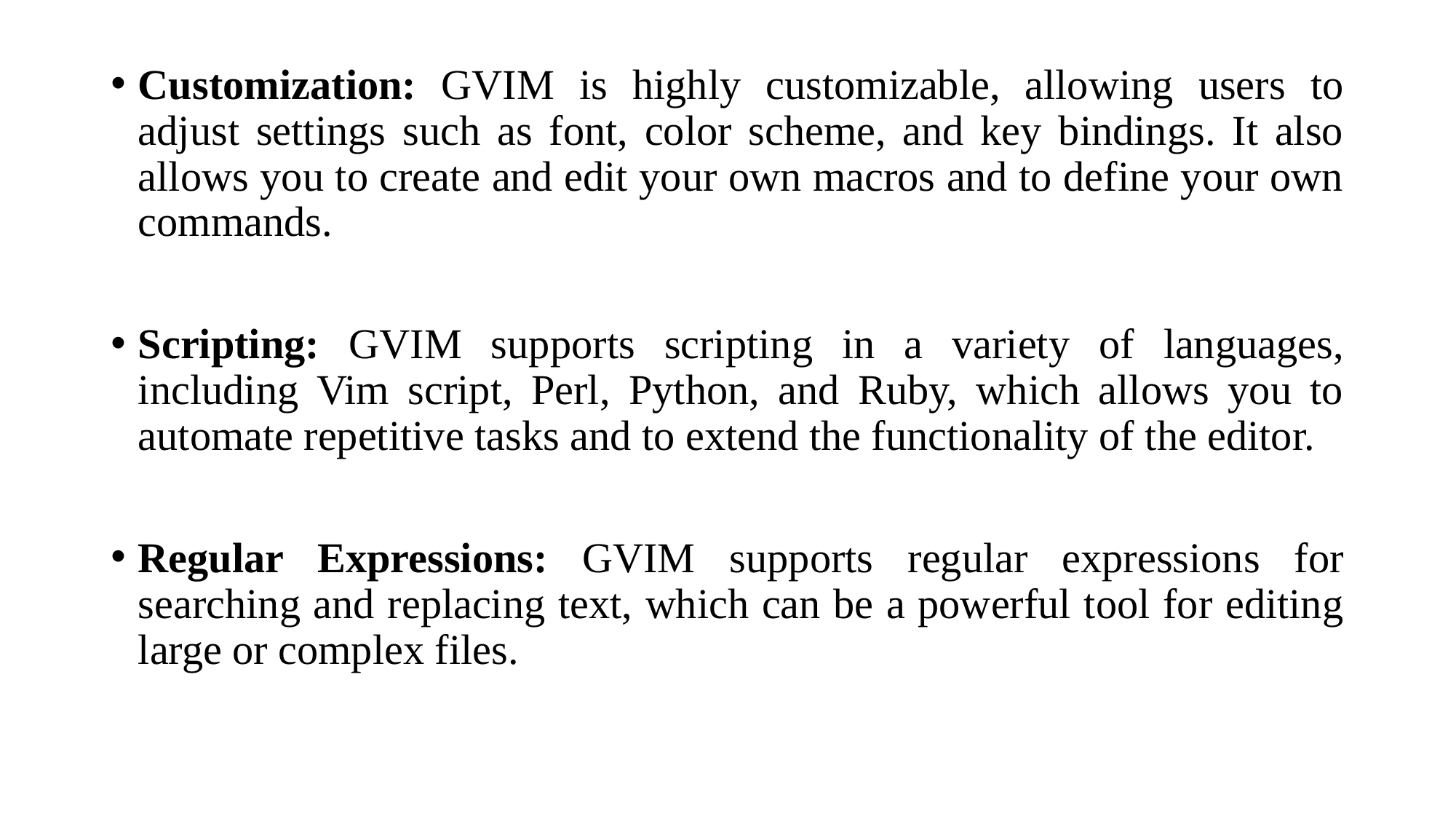

Customization: GVIM is highly customizable, allowing users to adjust settings such as font, color scheme, and key bindings. It also allows you to create and edit your own macros and to define your own commands.

Scripting: GVIM supports scripting in a variety of languages, including Vim script, Perl, Python, and Ruby, which allows you to automate repetitive tasks and to extend the functionality of the editor.

Regular Expressions: GVIM supports regular expressions for searching and replacing text, which can be a powerful tool for editing large or complex files.